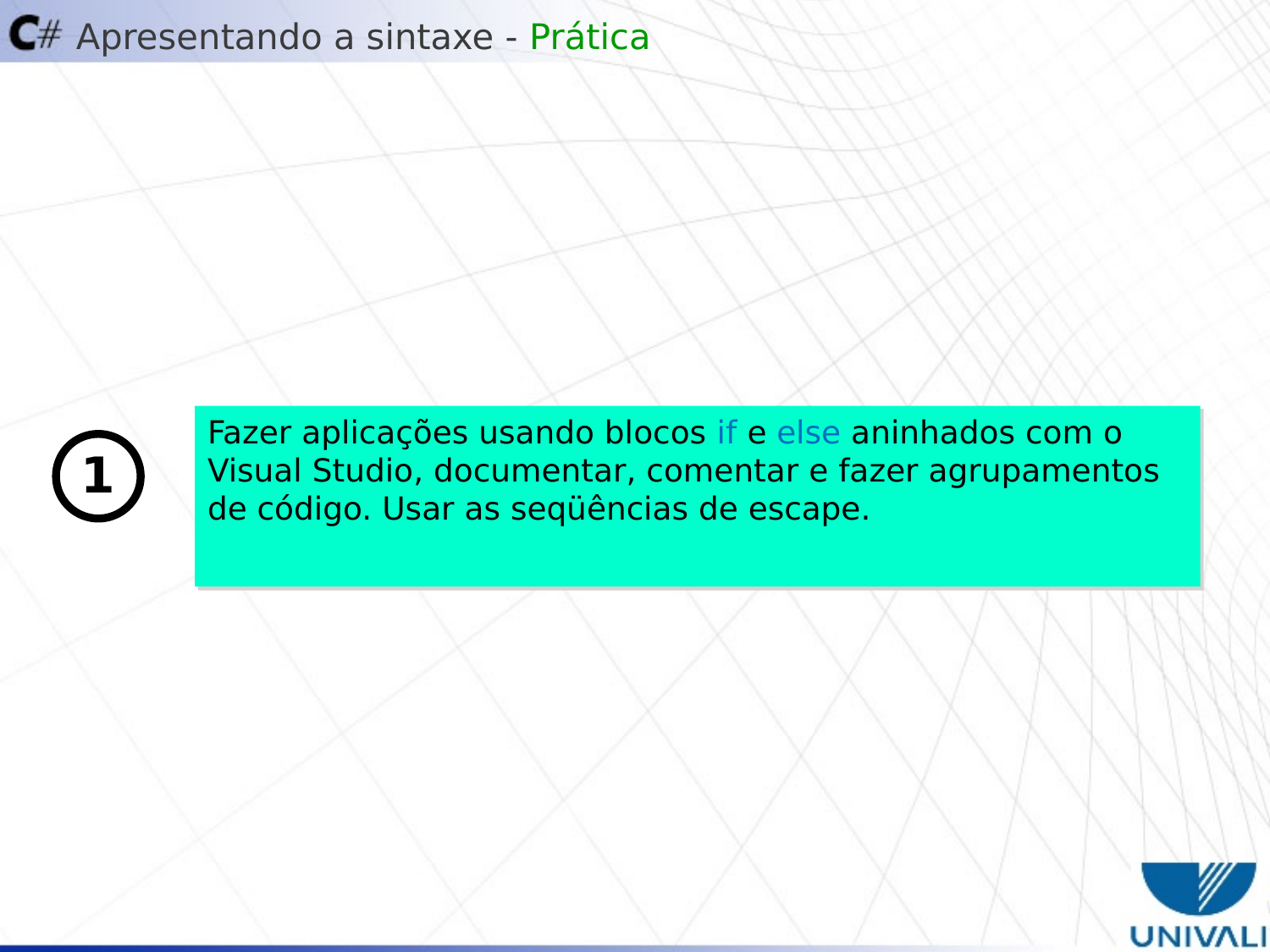

Apresentando a sintaxe - Prática
Fazer aplicações usando blocos if e else aninhados com o Visual Studio, documentar, comentar e fazer agrupamentos de código. Usar as seqüências de escape.

1